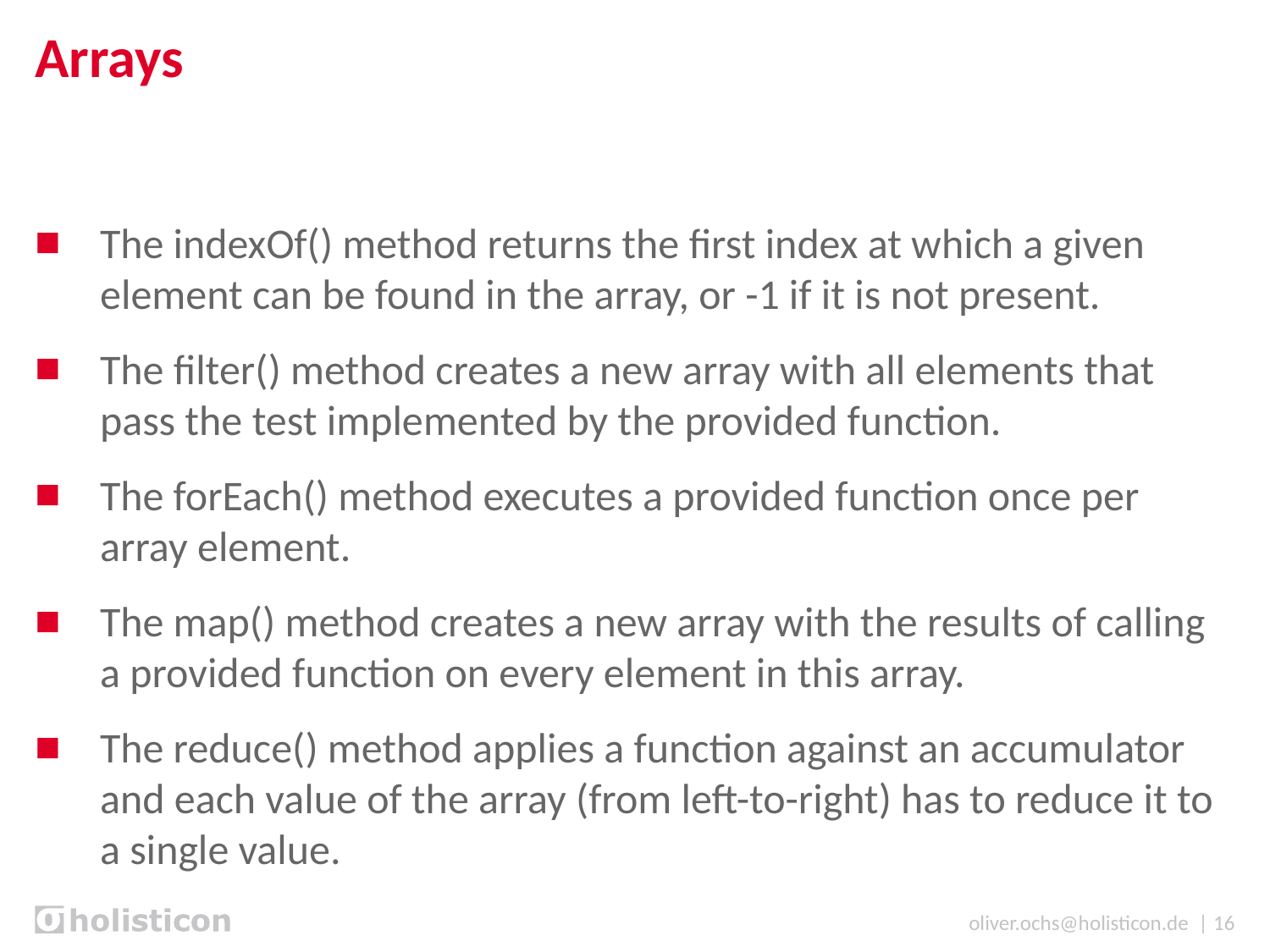

# Arrays
The indexOf() method returns the first index at which a given element can be found in the array, or -1 if it is not present.
The filter() method creates a new array with all elements that pass the test implemented by the provided function.
The forEach() method executes a provided function once per array element.
The map() method creates a new array with the results of calling a provided function on every element in this array.
The reduce() method applies a function against an accumulator and each value of the array (from left-to-right) has to reduce it to a single value.